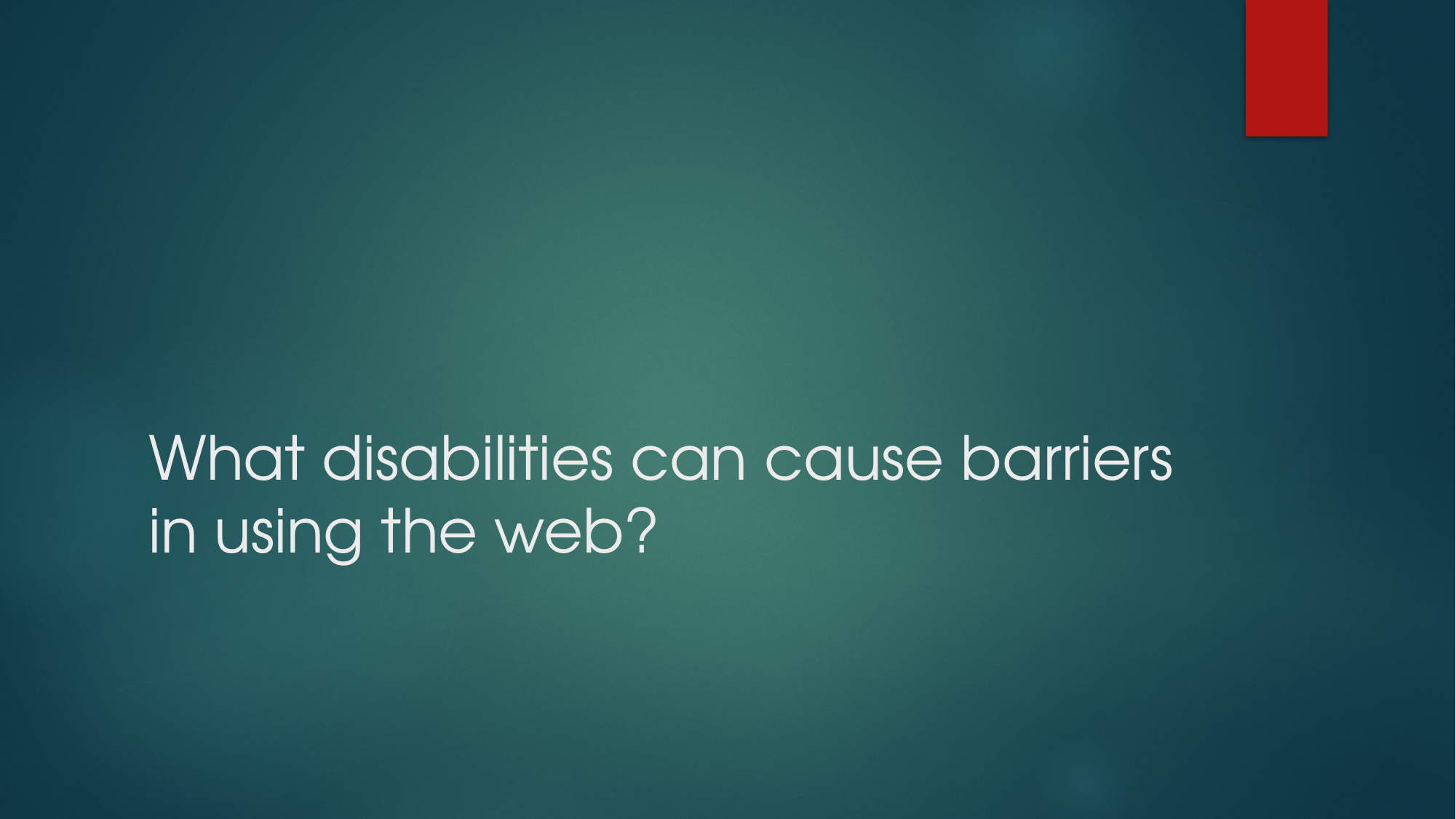

# What disabilities can cause barriers in using the web?